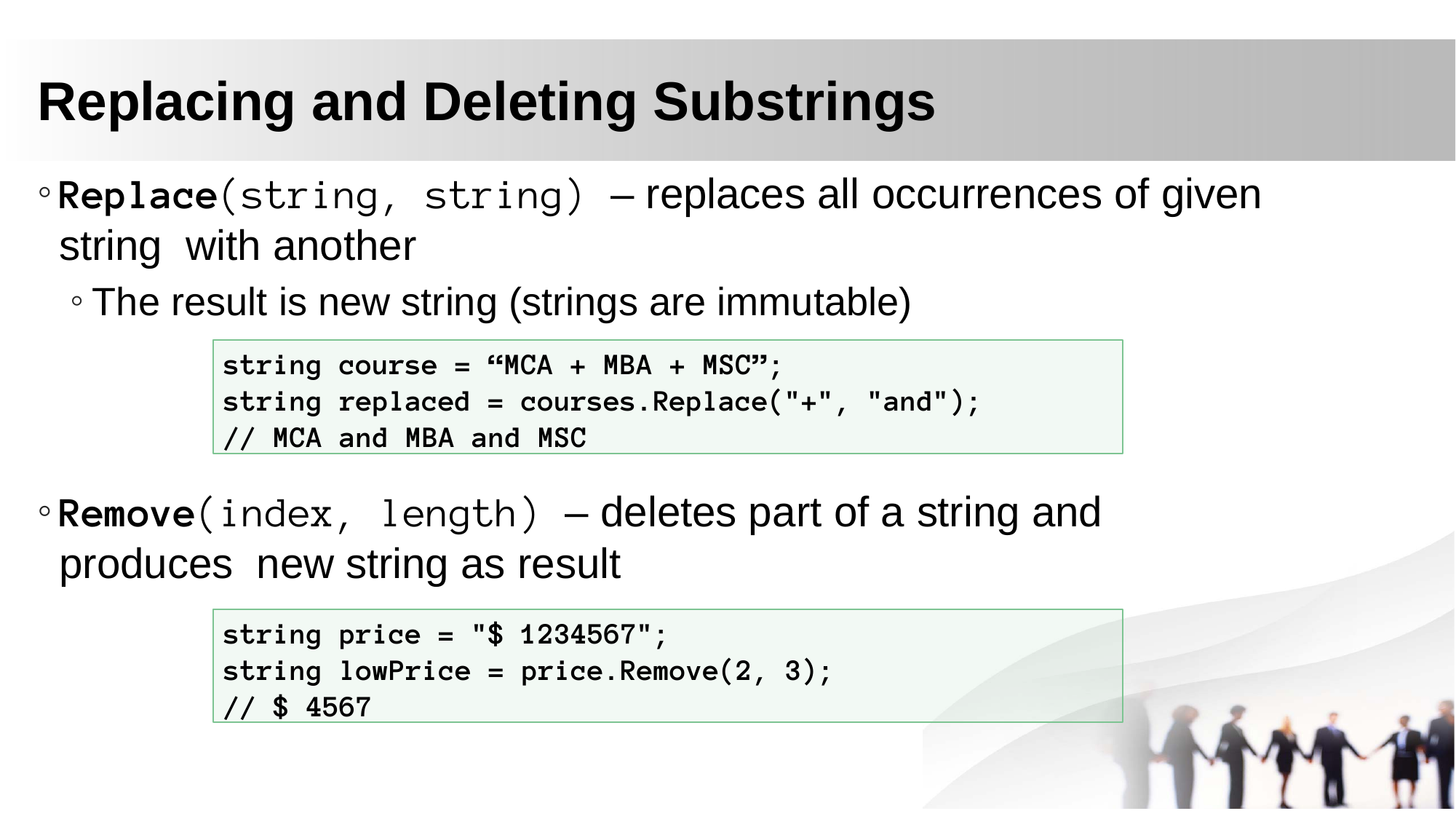

# Replacing and Deleting Substrings
Replace(string, string) – replaces all occurrences of given string  with another
The result is new string (strings are immutable)
string course = “MCA + MBA + MSC”;
string replaced = courses.Replace("+", "and");
// MCA and MBA and MSC
Remove(index, length) – deletes part of a string and produces  new string as result
string price = "$ 1234567";
string lowPrice = price.Remove(2, 3);
// $ 4567